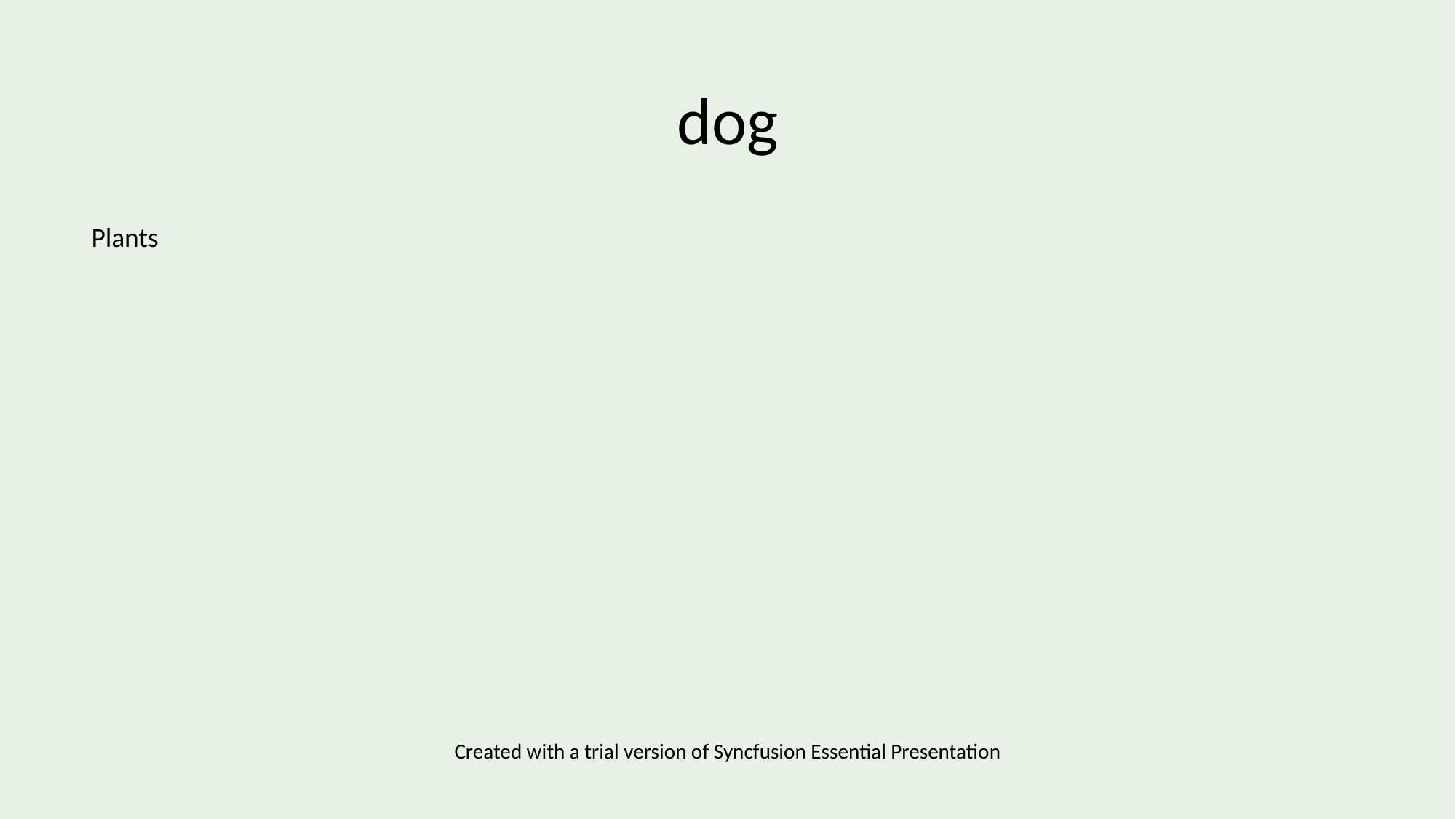

# dog
Plants
Created with a trial version of Syncfusion Essential Presentation